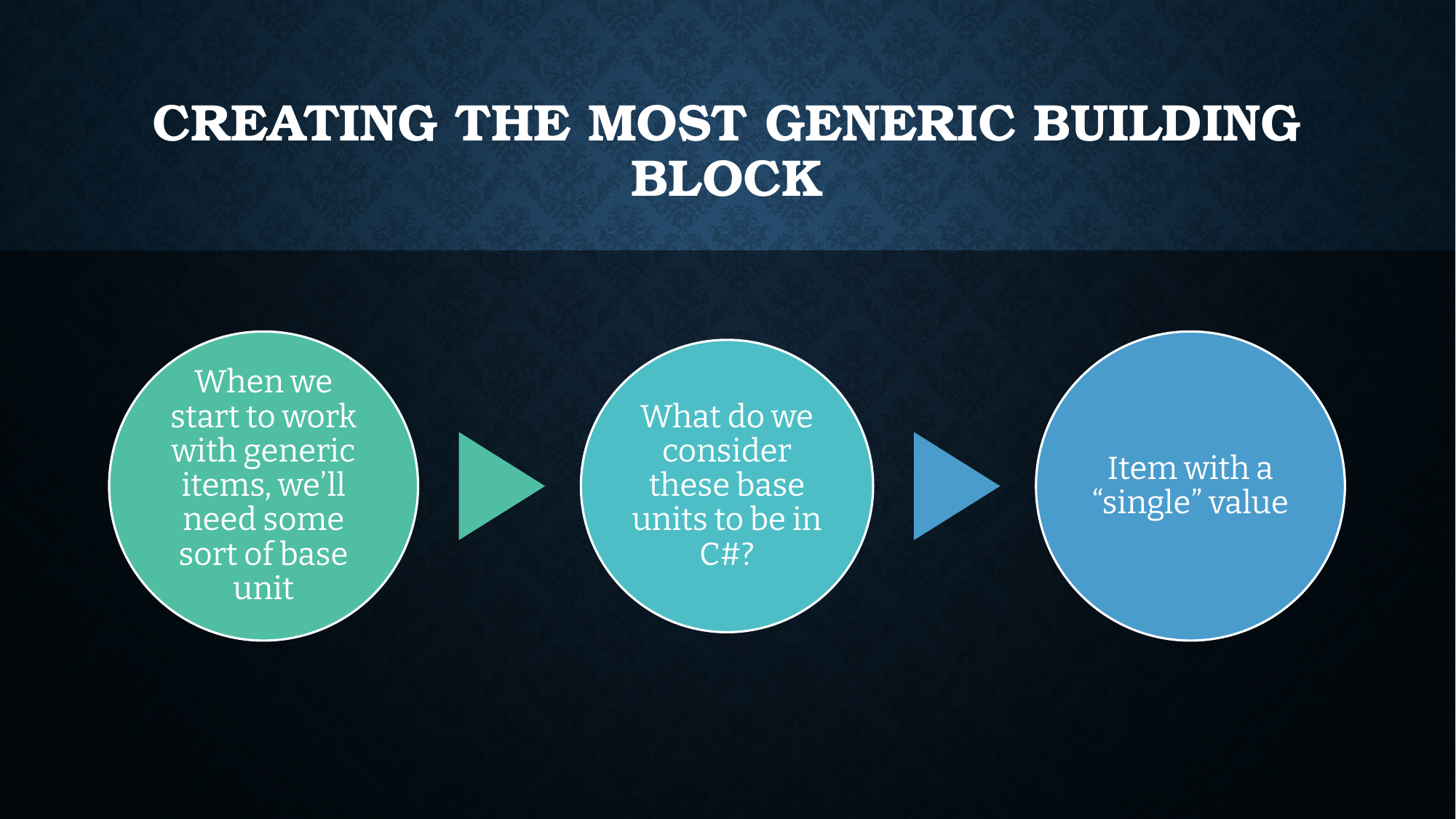

# Creating the most generic building block

When we start to work with generic items, we’ll need some sort of base unit
What do we consider these base units to be in C#?
Item with a “single” value